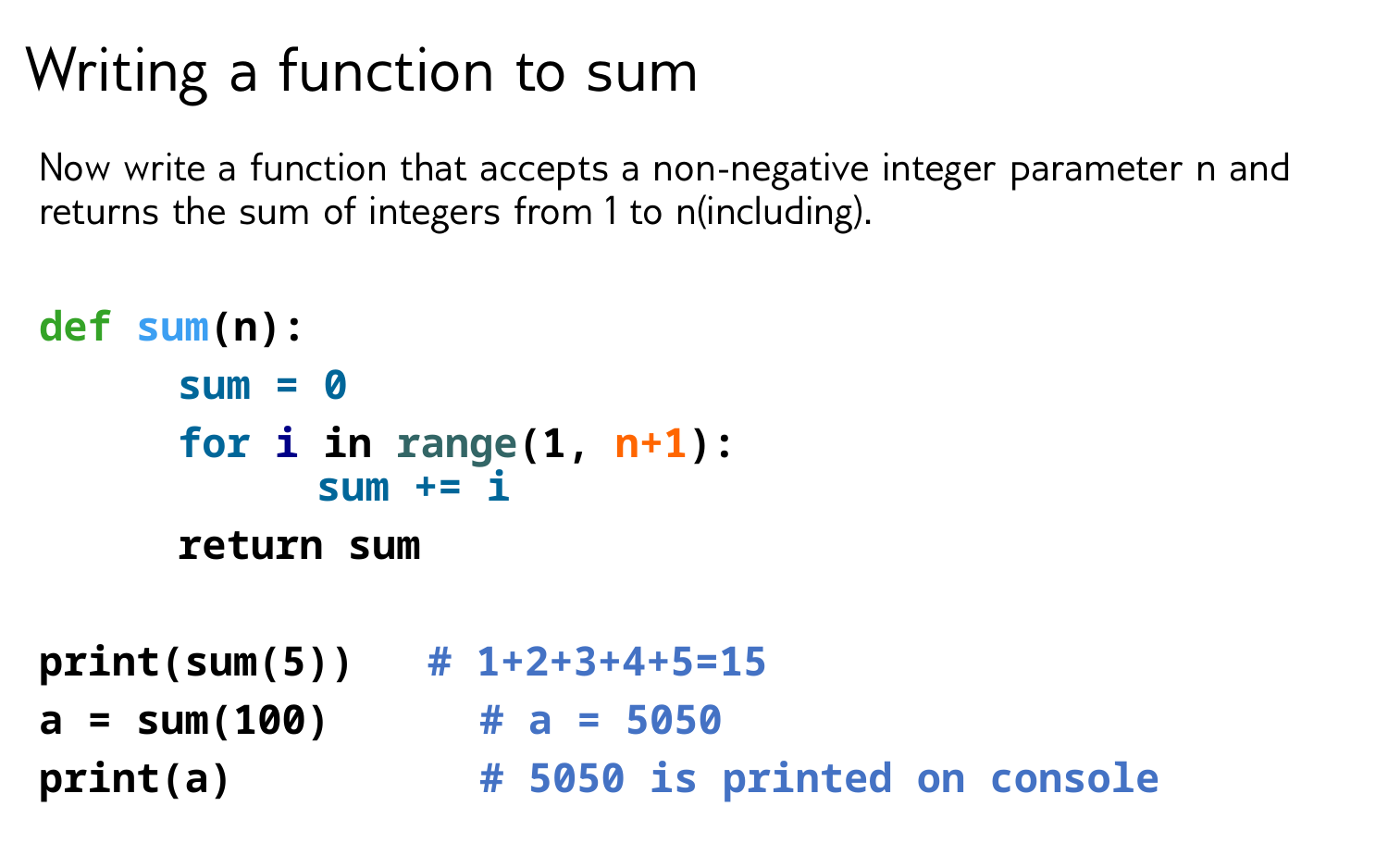

# Writing a function to sum
Now write a function that accepts a non-negative integer parameter n and returns the sum of integers from 1 to n(including).

def sum(n):
	sum = 0
	for i in range(1, n+1):
		sum += i
	return sum

print(sum(5))   # 1+2+3+4+5=15
a = sum(100)	 # a = 5050
print(a)		 # 5050 is printed on console